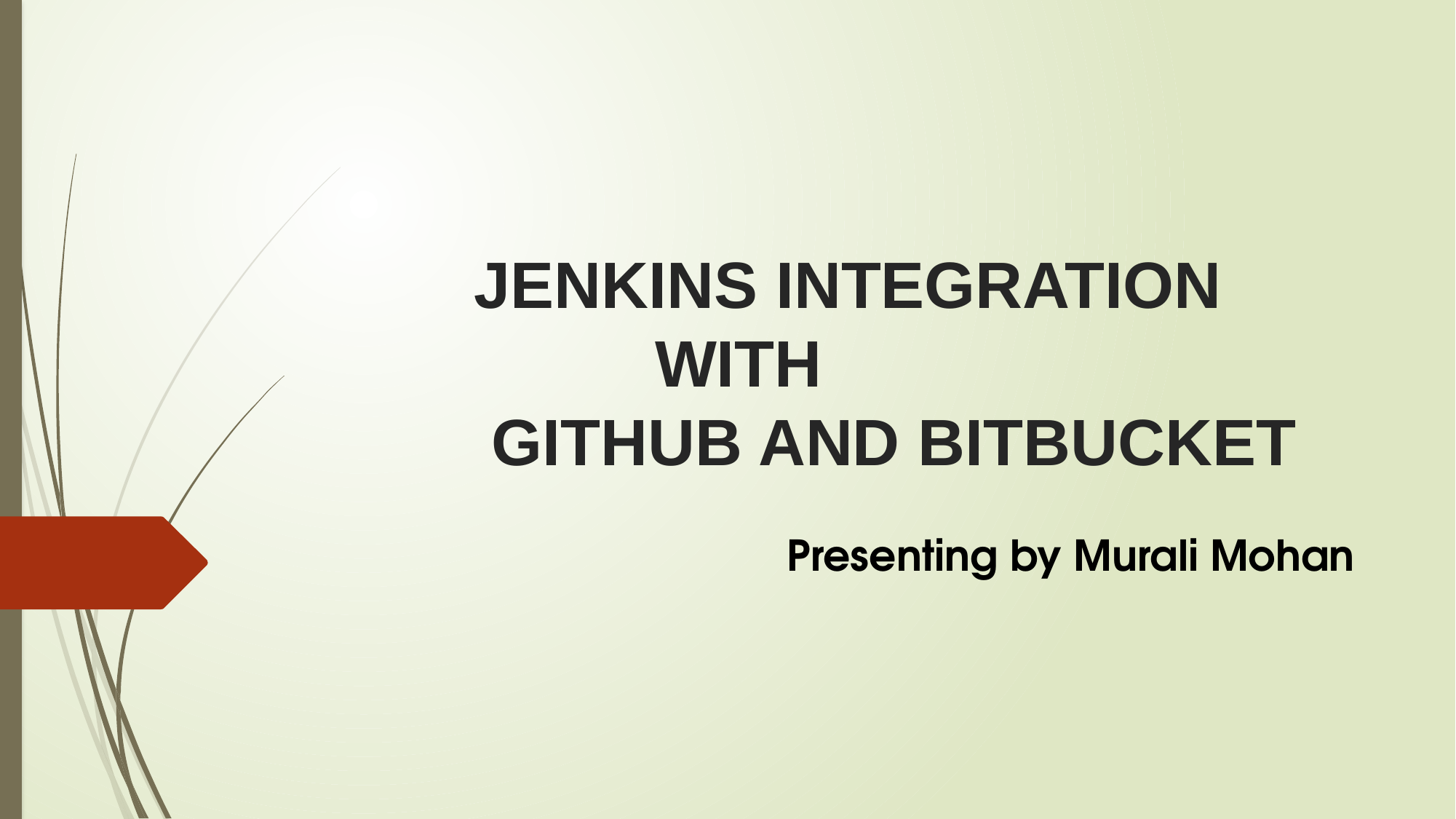

# JENKINS INTEGRATION WITH GITHUB AND BITBUCKET
Presenting by Murali Mohan